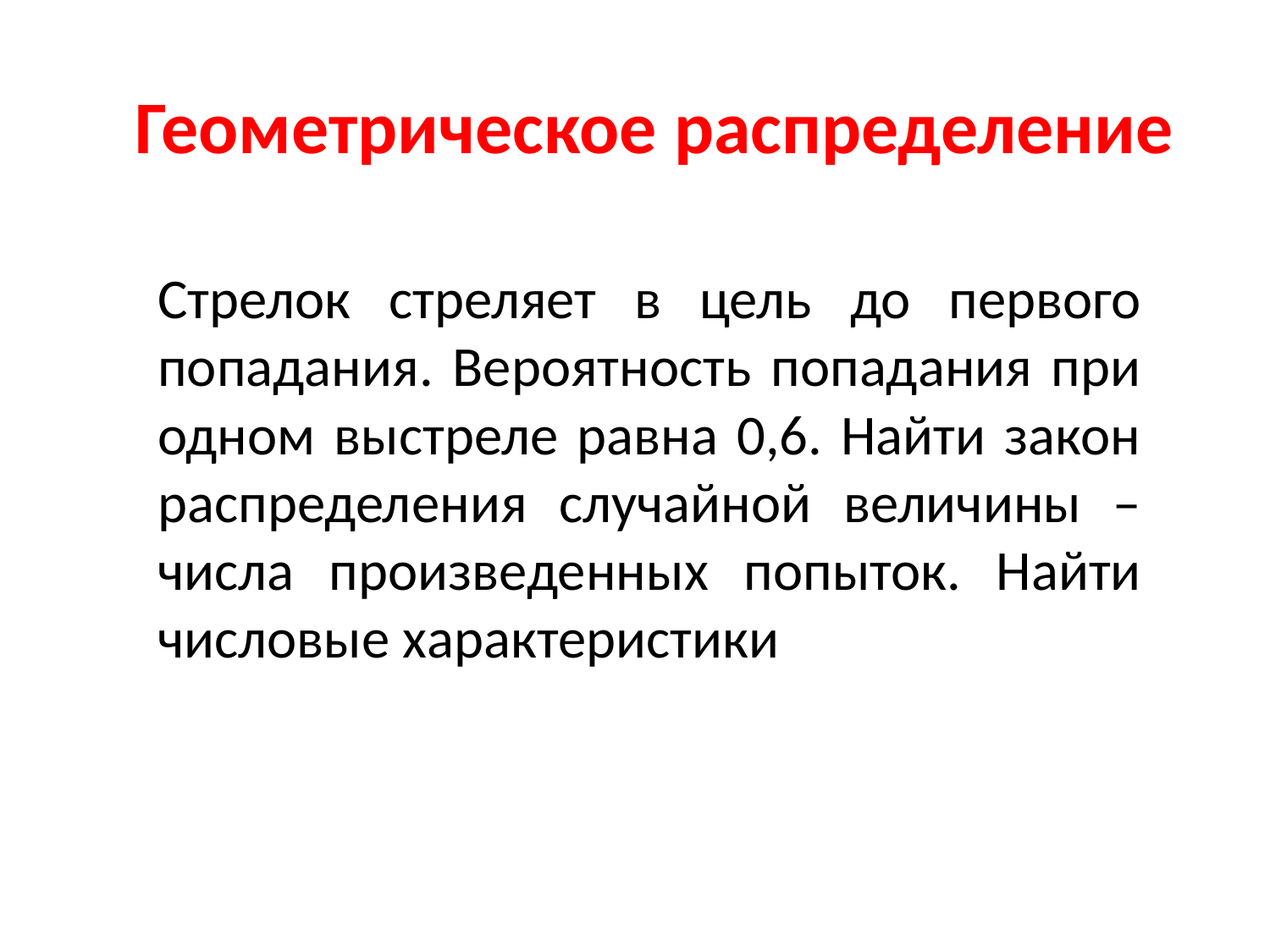

# Геометрическое распределение
Стрелок стреляет в цель до первого попадания. Вероятность попадания при одном выстреле равна 0,6. Найти закон распределения случайной величины – числа произведенных попыток. Найти числовые характеристики